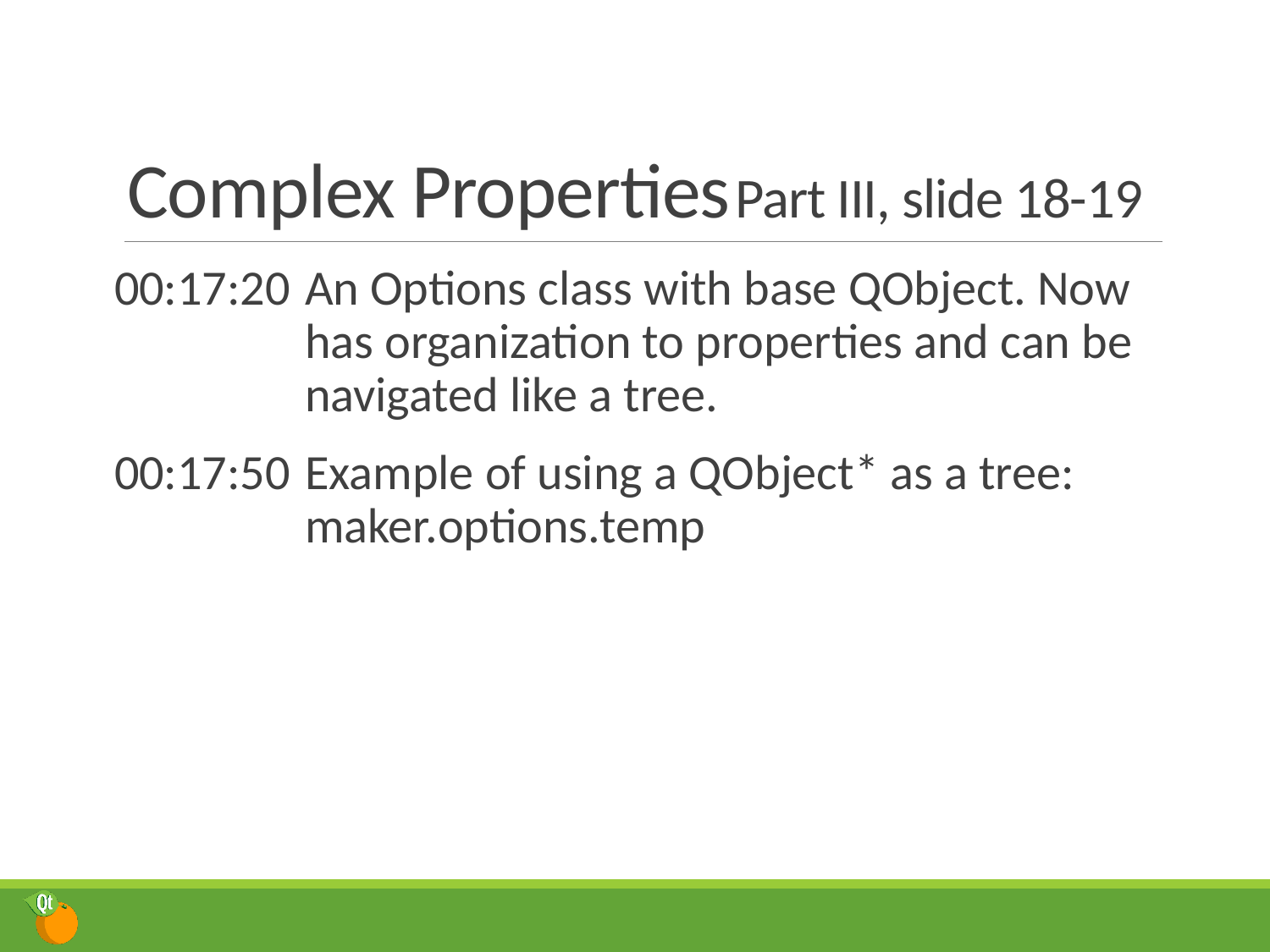

# Complex Properties	Part III, slide 18-19
00:17:20	An Options class with base QObject. Now has organization to properties and can be navigated like a tree.
00:17:50	Example of using a QObject* as a tree: maker.options.temp